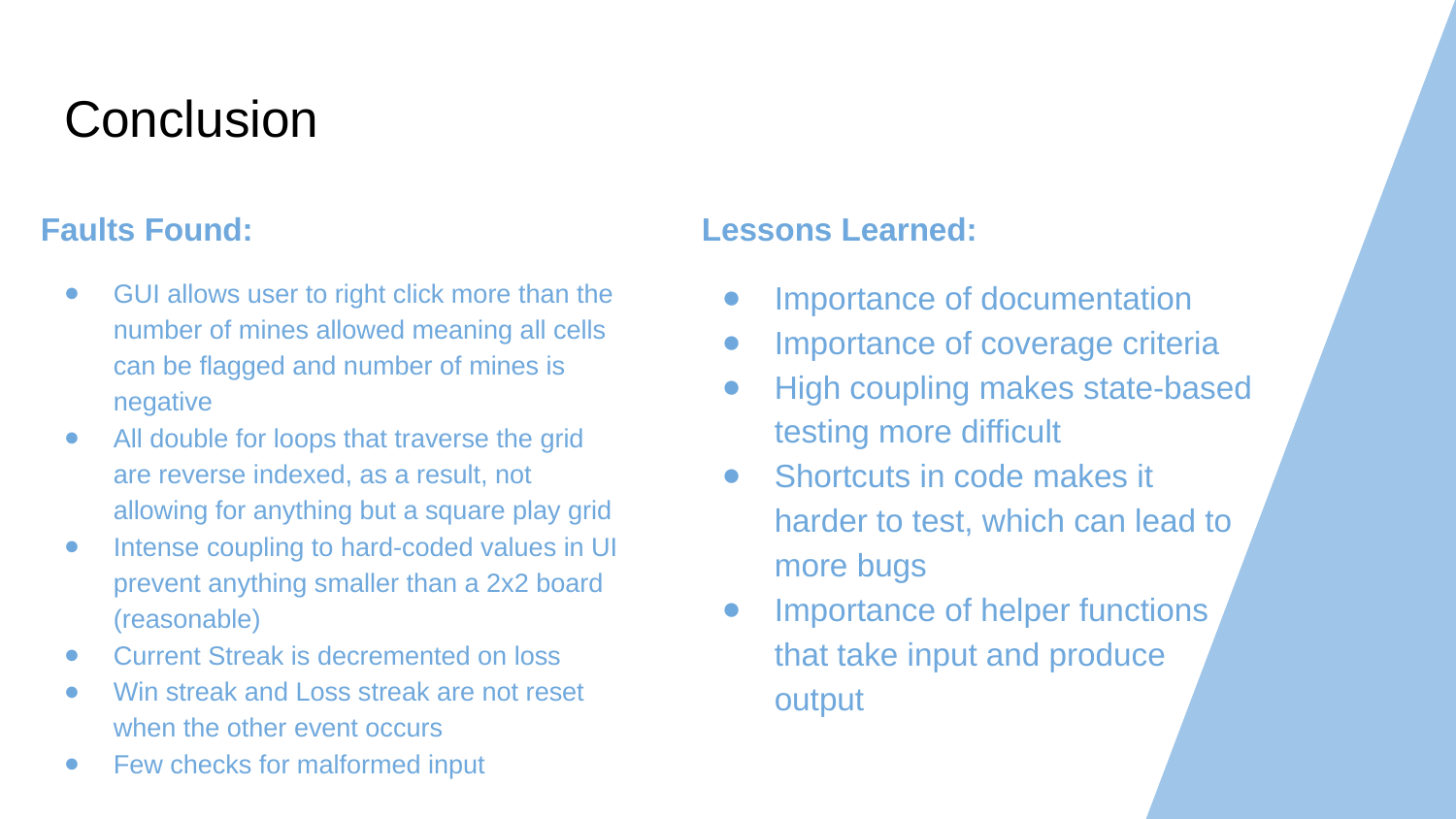

# Conclusion
Faults Found:
GUI allows user to right click more than the number of mines allowed meaning all cells can be flagged and number of mines is negative
All double for loops that traverse the grid are reverse indexed, as a result, not allowing for anything but a square play grid
Intense coupling to hard-coded values in UI prevent anything smaller than a 2x2 board (reasonable)
Current Streak is decremented on loss
Win streak and Loss streak are not reset when the other event occurs
Few checks for malformed input
Lessons Learned:
Importance of documentation
Importance of coverage criteria
High coupling makes state-based testing more difficult
Shortcuts in code makes it harder to test, which can lead to more bugs
Importance of helper functions that take input and produce output